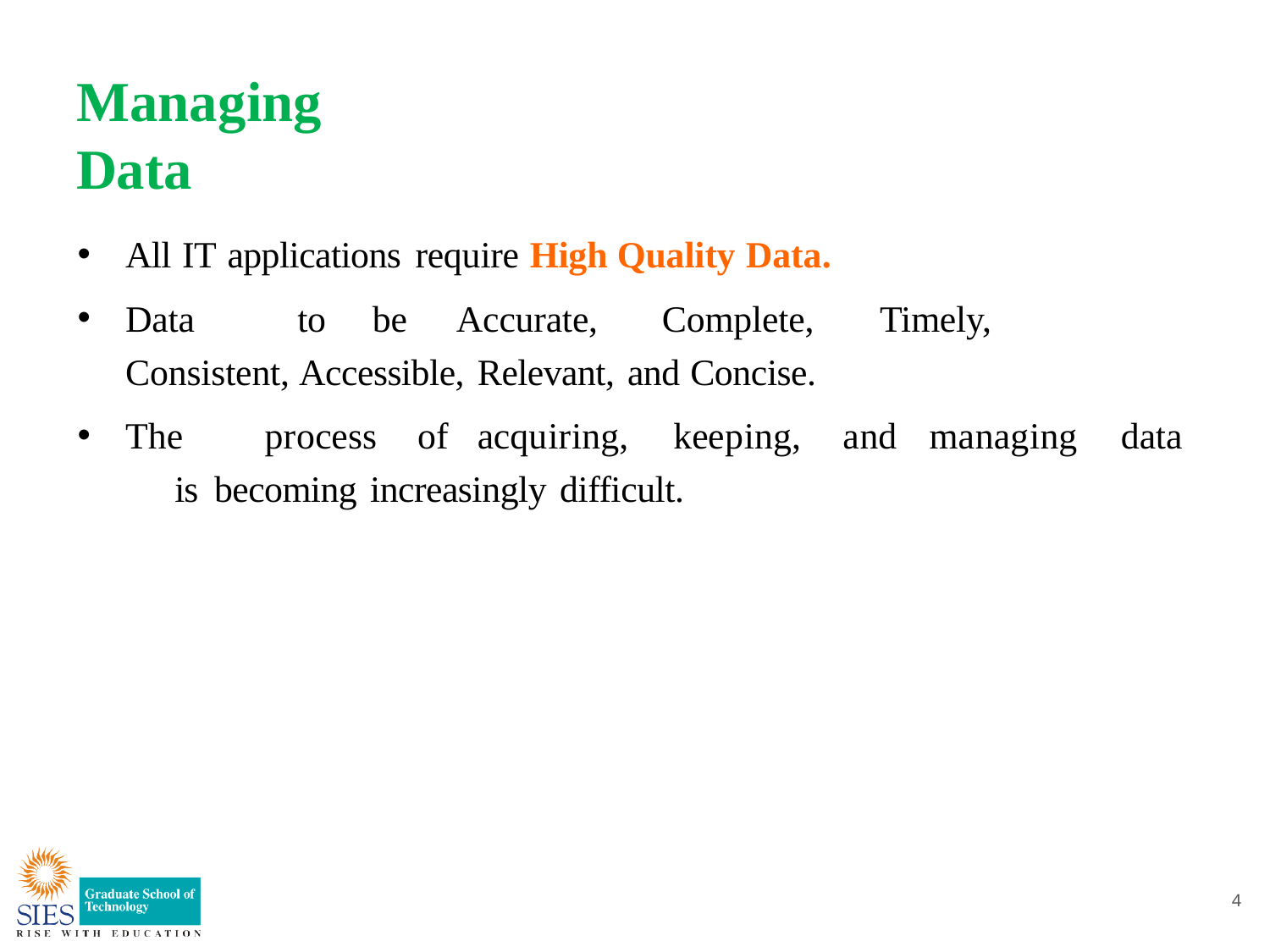

# Managing Data
All IT applications require High Quality Data.
Data	to	be	Accurate,	Complete,	Timely,	Consistent, Accessible, Relevant, and Concise.
The	process	of	acquiring,	keeping,	and	managing	data	is  becoming increasingly difficult.
4